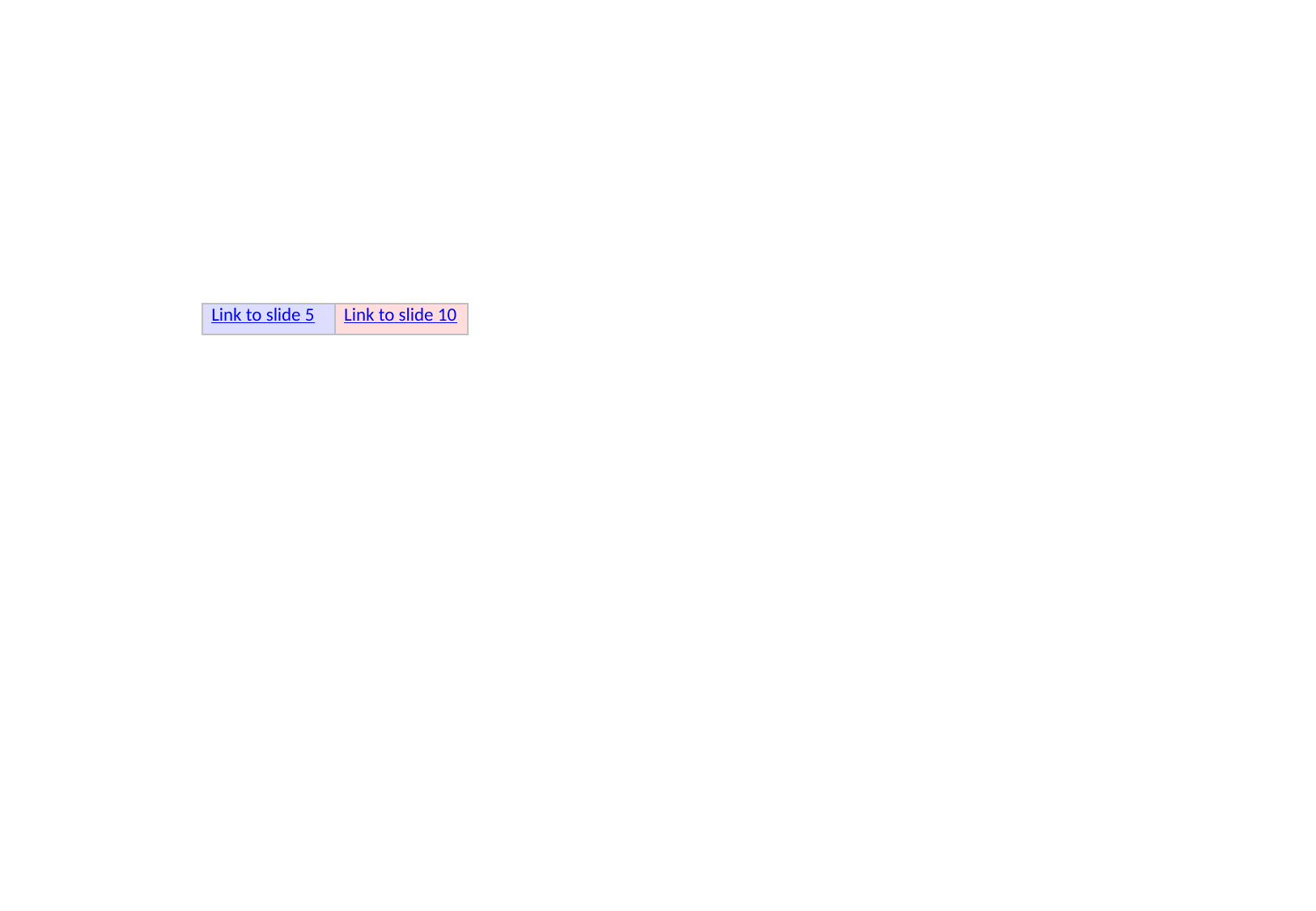

| Link to slide 5 | Link to slide 10 |
| --- | --- |